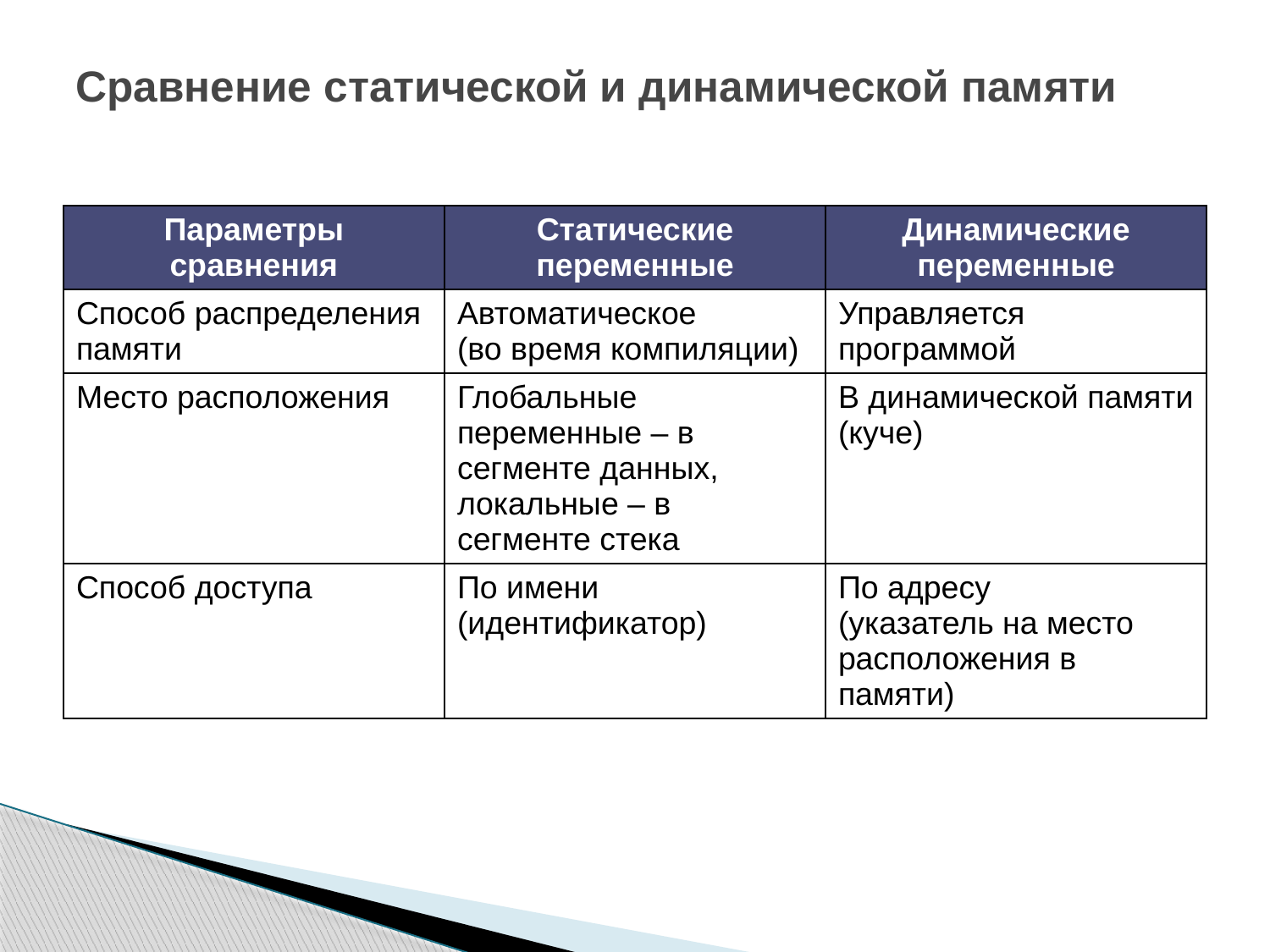

# Сравнение статической и динамической памяти
| Параметры сравнения | Статические переменные | Динамические переменные |
| --- | --- | --- |
| Способ распределения памяти | Автоматическое (во время компиляции) | Управляется программой |
| Место расположения | Глобальные переменные – в сегменте данных, локальные – в сегменте стека | В динамической памяти (куче) |
| Способ доступа | По имени (идентификатор) | По адресу (указатель на место расположения в памяти) |